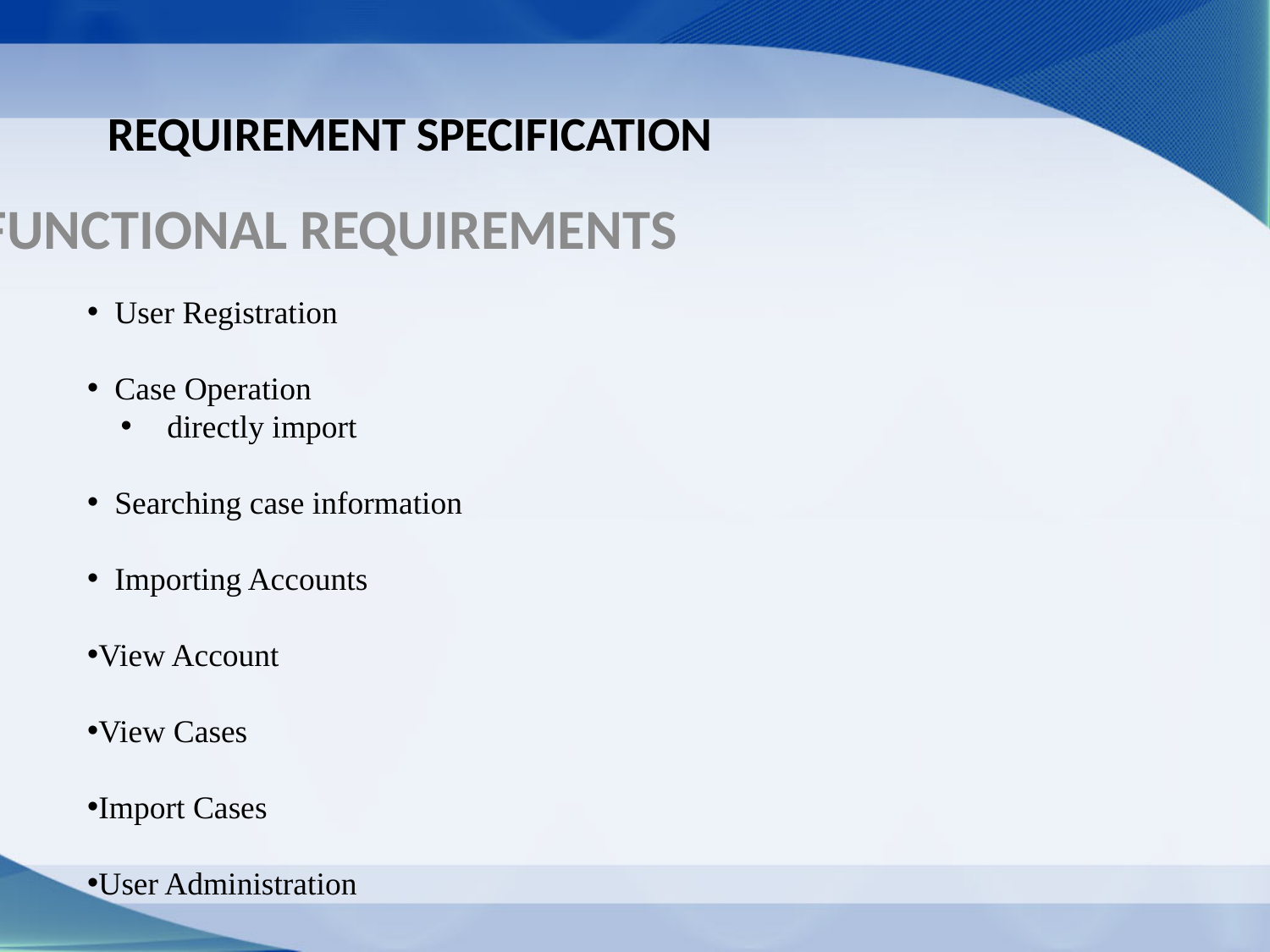

# Requirement Specification
Functional requirements

  User Registration

  Case Operation
  directly import

  Searching case information

  Importing Accounts

View Account

View Cases

Import Cases

User Administration